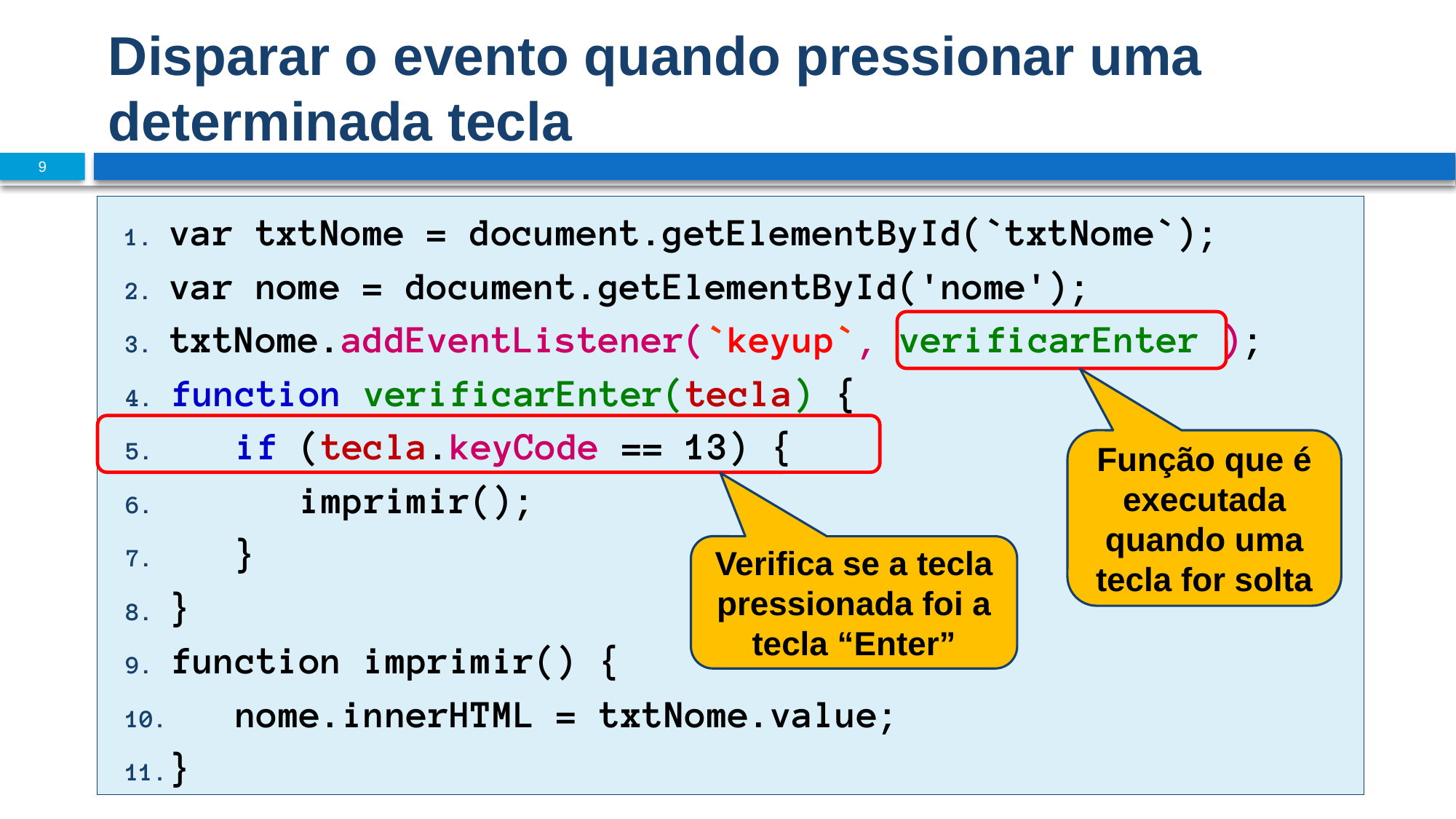

# Disparar o evento quando pressionar uma determinada tecla
9
var txtNome = document.getElementById(`txtNome`);
var nome = document.getElementById('nome');
txtNome.addEventListener(`keyup`, verificarEnter );
function verificarEnter(tecla) {
   if (tecla.keyCode == 13) {
      imprimir();
   }
}
function imprimir() {
   nome.innerHTML = txtNome.value;
}

Função que é executada quando uma tecla for solta
Verifica se a tecla pressionada foi a tecla “Enter”